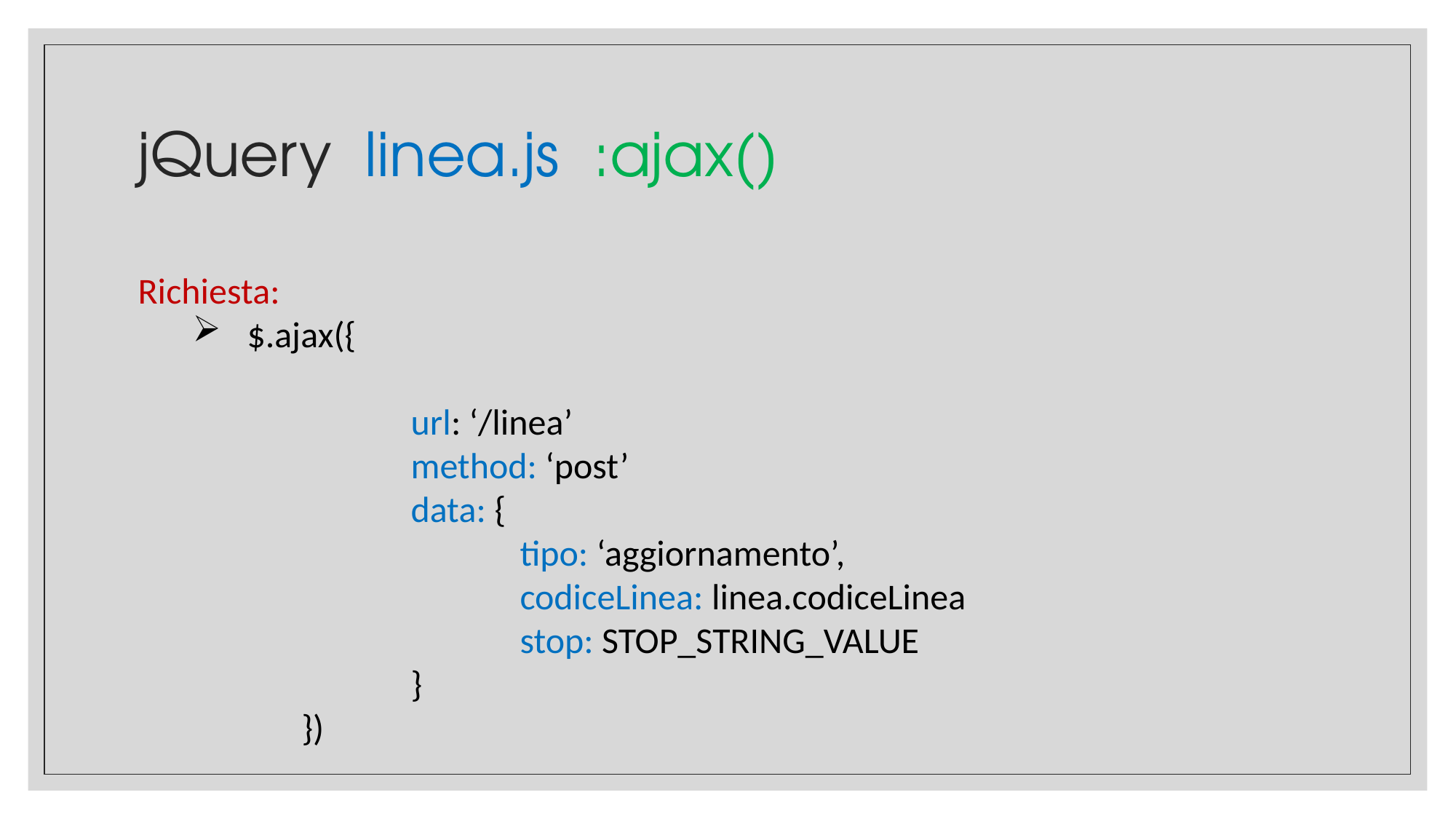

# jQuery  linea.js  :ajax()
Richiesta:
$.ajax({

		url: ‘/linea’
		method: ‘post’
		data: {
			tipo: ‘aggiornamento’,
			codiceLinea: linea.codiceLinea
			stop: STOP_STRING_VALUE
		}
	})